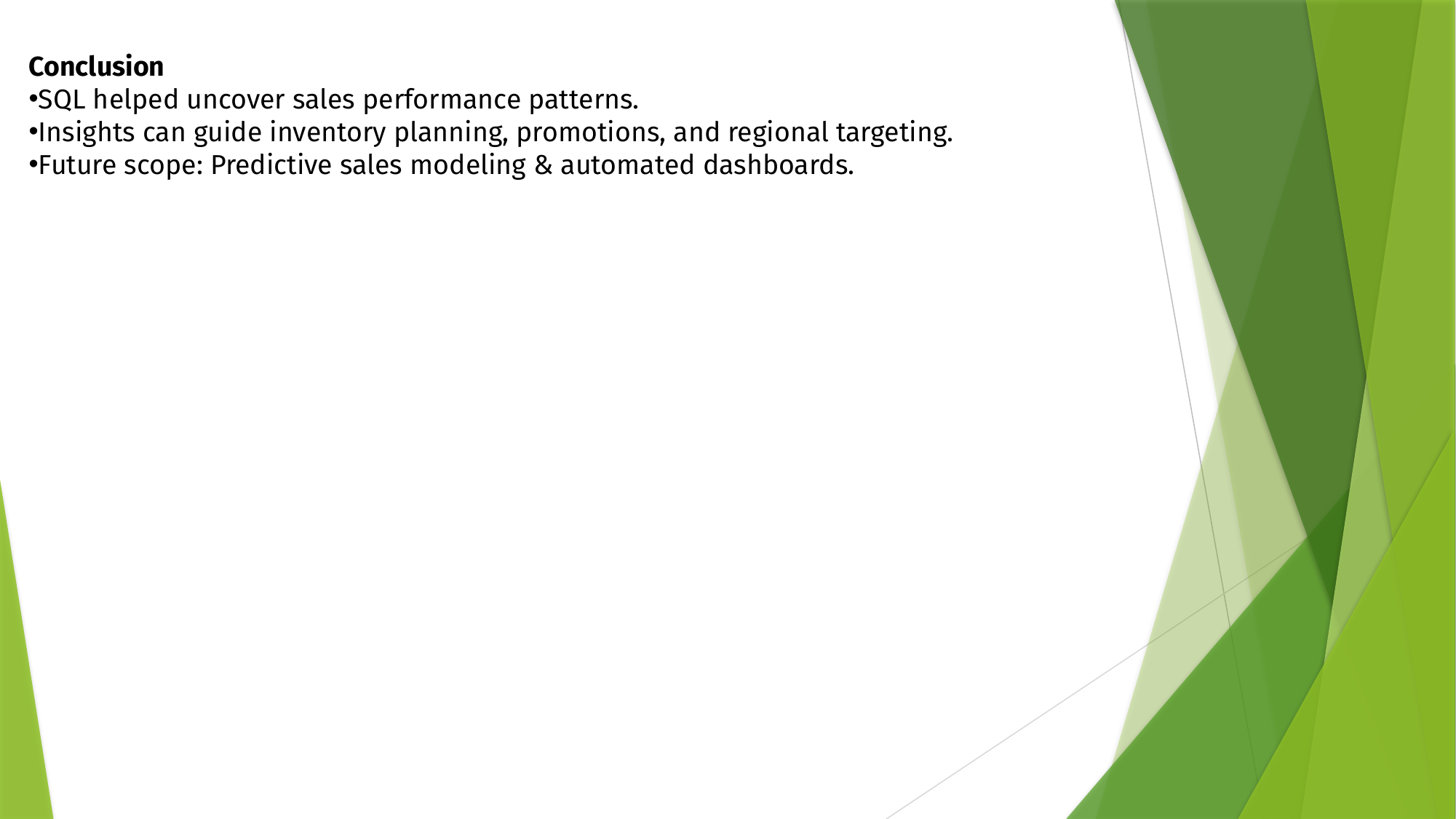

Conclusion
SQL helped uncover sales performance patterns.
Insights can guide inventory planning, promotions, and regional targeting.
Future scope: Predictive sales modeling & automated dashboards.